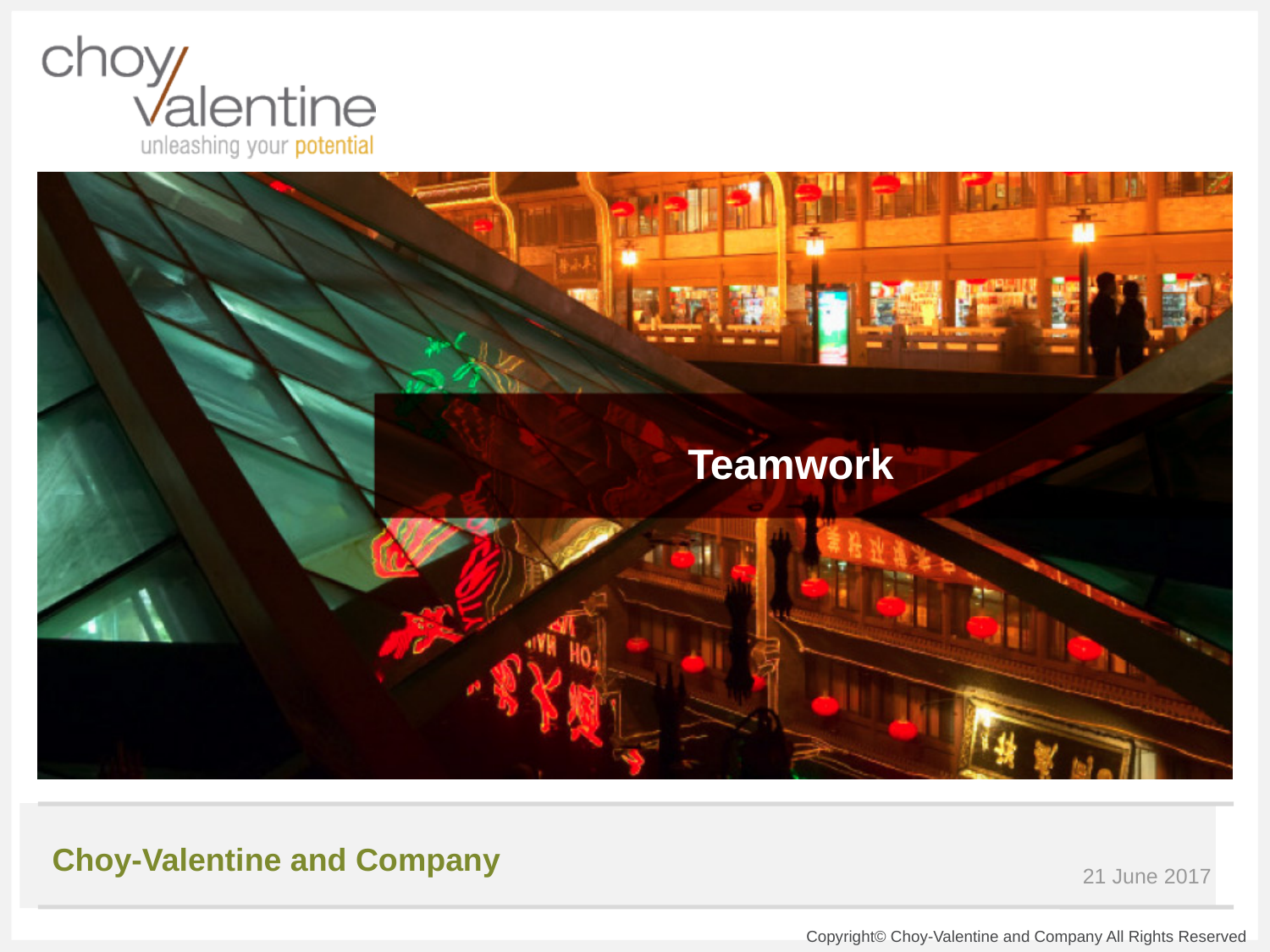

# Teamwork
Choy-Valentine and Company
21 June 2017